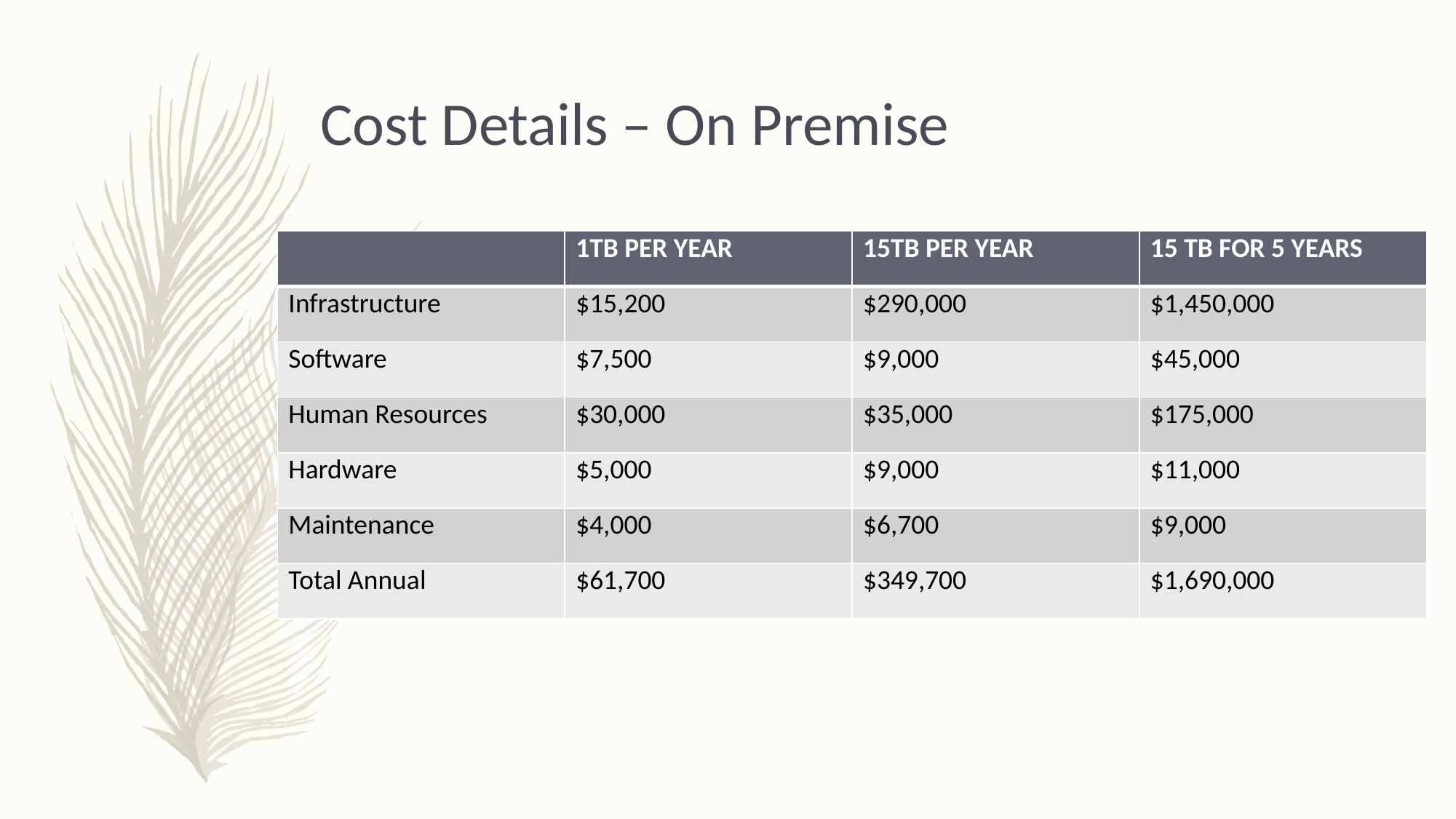

Cost Details – On Premise
|  | 1TB PER YEAR | 15TB PER YEAR | 15 TB FOR 5 YEARS |
| --- | --- | --- | --- |
| Infrastructure | $15,200 | $290,000 | $1,450,000 |
| Software | $7,500 | $9,000 | $45,000 |
| Human Resources | $30,000 | $35,000 | $175,000 |
| Hardware | $5,000 | $9,000 | $11,000 |
| Maintenance | $4,000 | $6,700 | $9,000 |
| Total Annual | $61,700 | $349,700 | $1,690,000 |